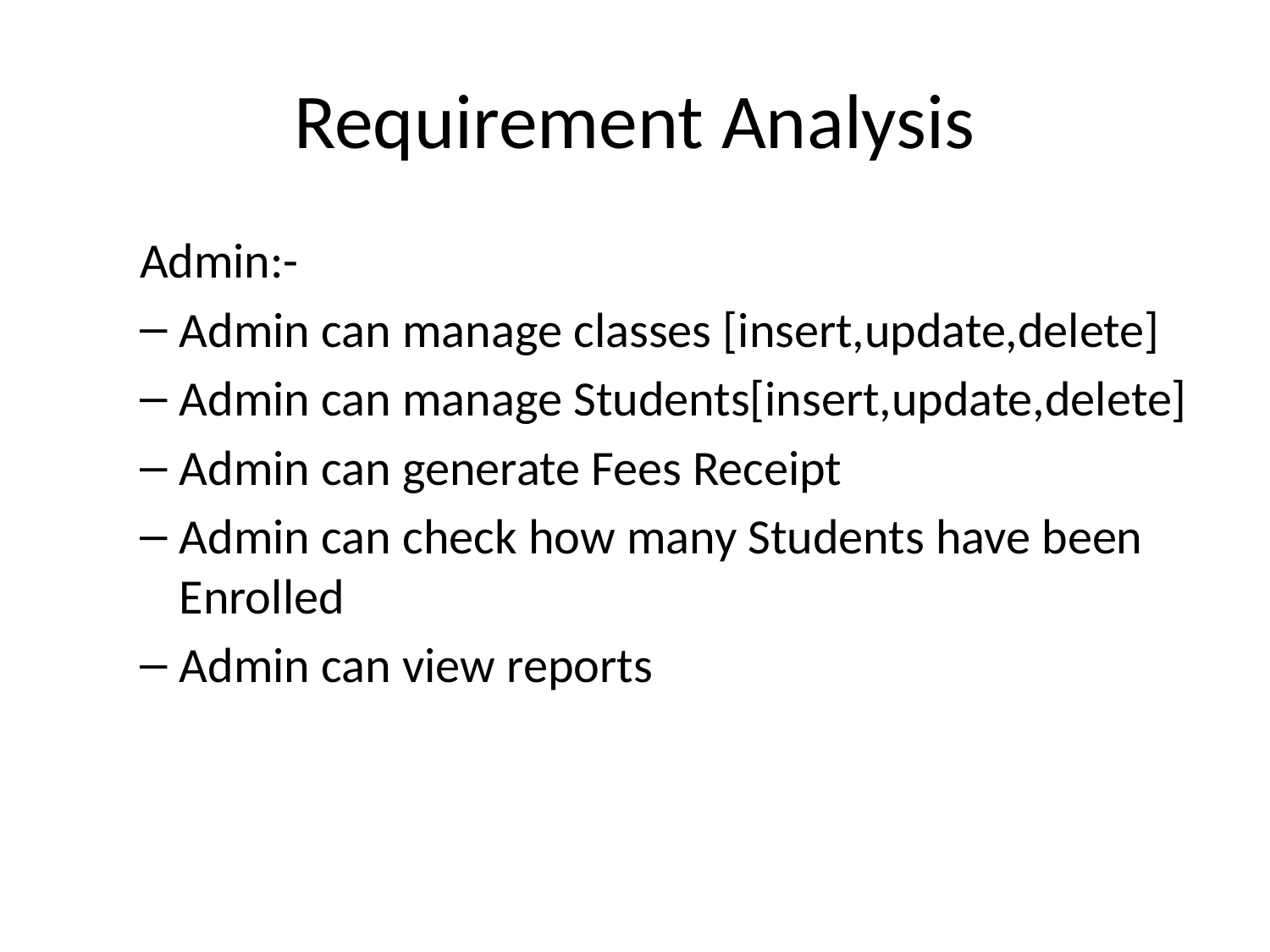

# Requirement Analysis
Admin:-
Admin can manage classes [insert,update,delete]
Admin can manage Students[insert,update,delete]
Admin can generate Fees Receipt
Admin can check how many Students have been Enrolled
Admin can view reports